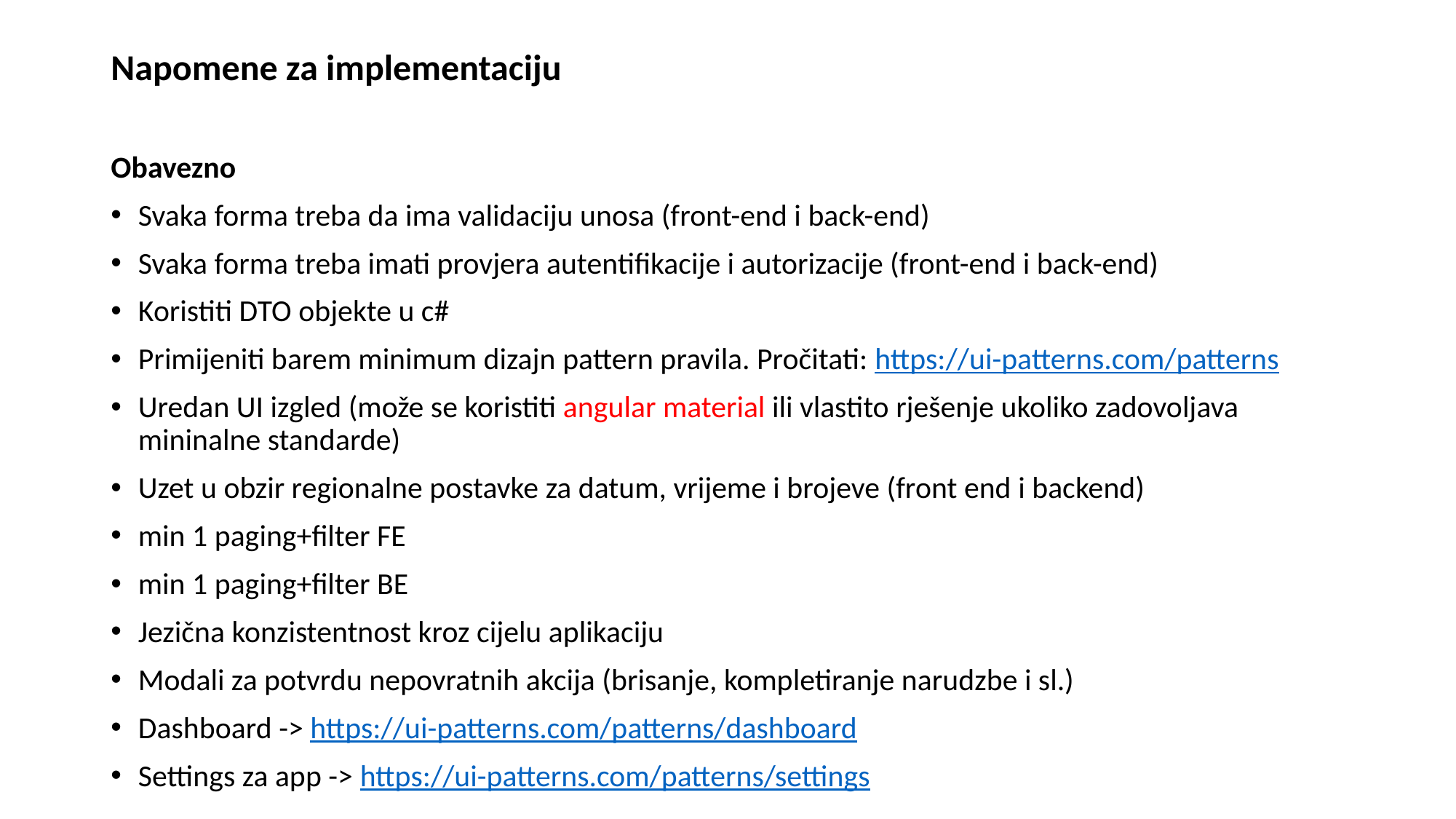

Napomene za implementaciju

Obavezno
Svaka forma treba da ima validaciju unosa (front-end i back-end)
Svaka forma treba imati provjera autentifikacije i autorizacije (front-end i back-end)
Koristiti DTO objekte u c#
Primijeniti barem minimum dizajn pattern pravila. Pročitati: https://ui-patterns.com/patterns
Uredan UI izgled (može se koristiti angular material ili vlastito rješenje ukoliko zadovoljava mininalne standarde)
Uzet u obzir regionalne postavke za datum, vrijeme i brojeve (front end i backend)
min 1 paging+filter FE
min 1 paging+filter BE
Jezična konzistentnost kroz cijelu aplikaciju
Modali za potvrdu nepovratnih akcija (brisanje, kompletiranje narudzbe i sl.)
Dashboard -> https://ui-patterns.com/patterns/dashboard
Settings za app -> https://ui-patterns.com/patterns/settings